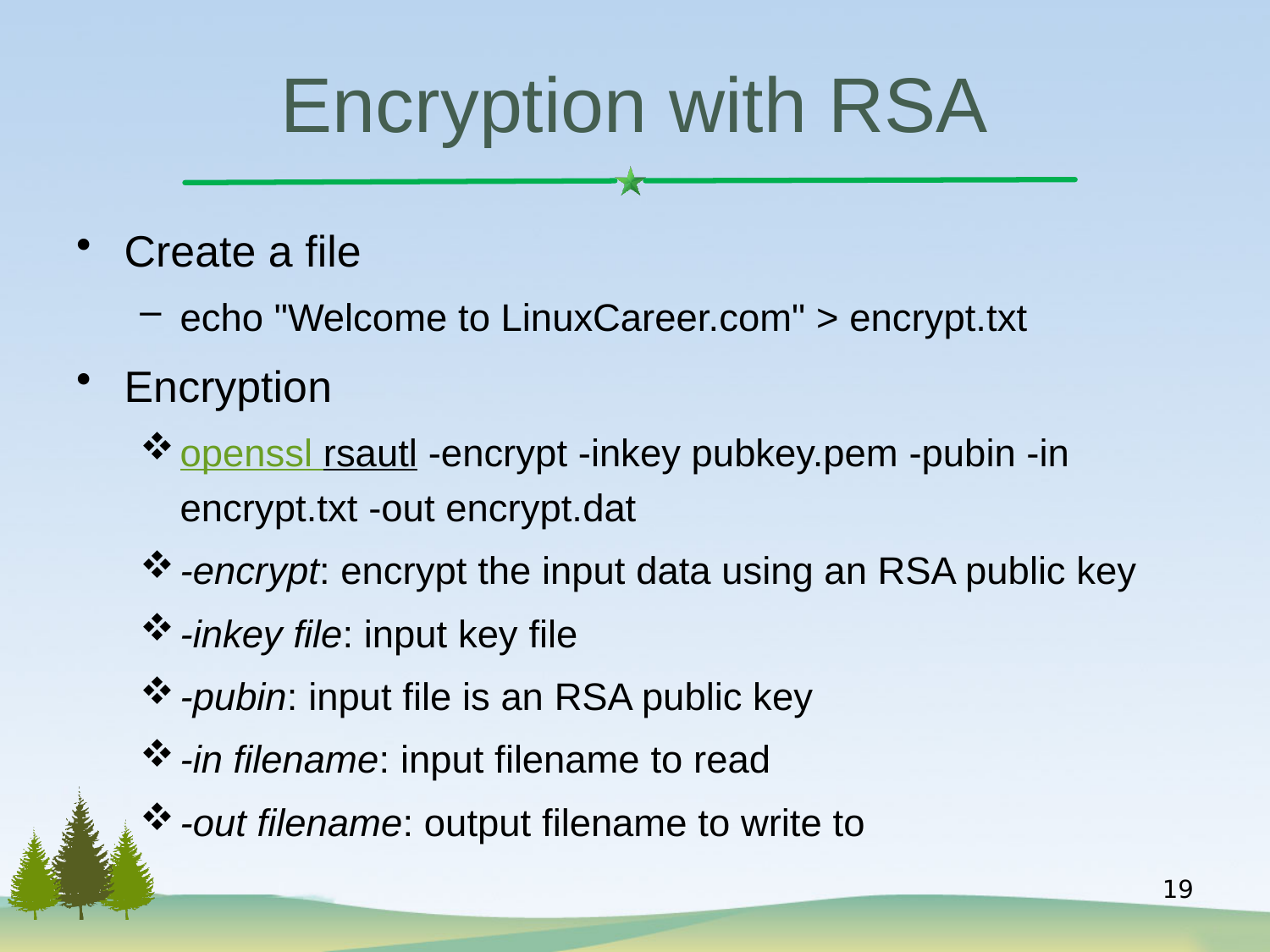

# Encryption with RSA
Create a file
echo "Welcome to LinuxCareer.com" > encrypt.txt
Encryption
openssl rsautl -encrypt -inkey pubkey.pem -pubin -in encrypt.txt -out encrypt.dat
-encrypt: encrypt the input data using an RSA public key
-inkey file: input key file
-pubin: input file is an RSA public key
-in filename: input filename to read
-out filename: output filename to write to

19